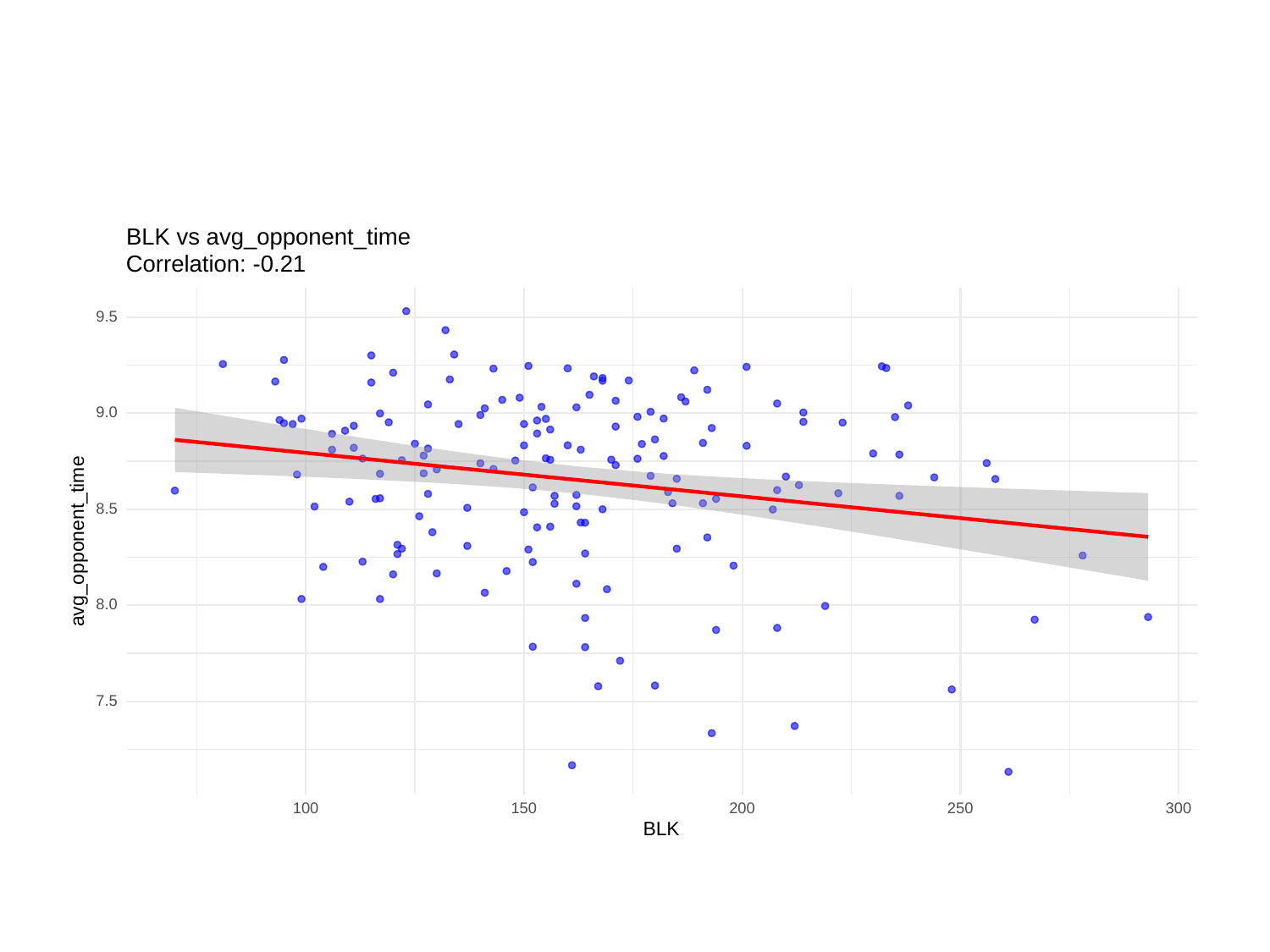

BLK vs avg_opponent_time
Correlation: -0.21

9.5

9.0

8.5

avg_opponent_time

8.0

7.5

300
100
150
200
250
BLK